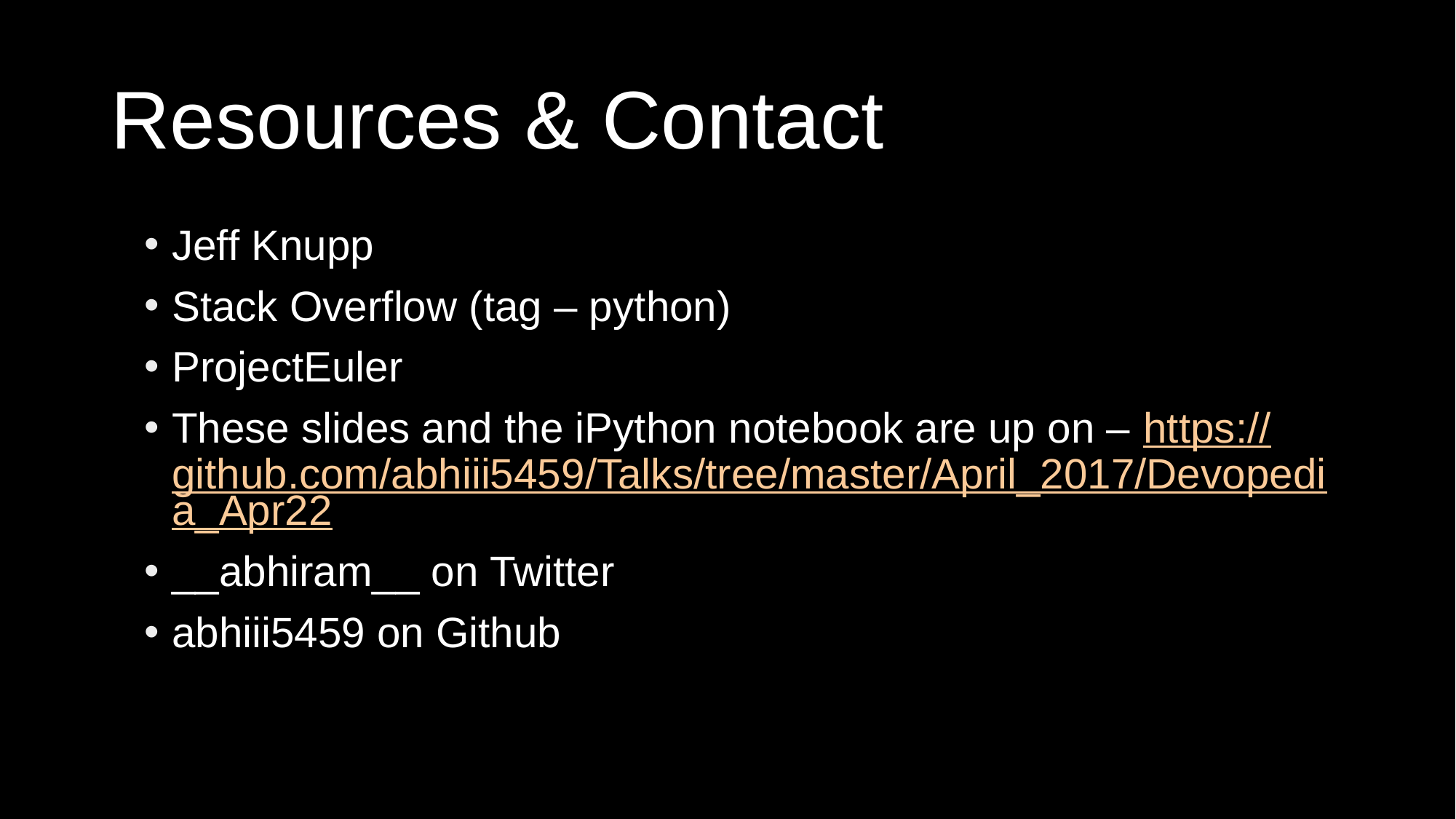

# Resources & Contact
Jeff Knupp
Stack Overflow (tag – python)
ProjectEuler
These slides and the iPython notebook are up on – https://github.com/abhiii5459/Talks/tree/master/April_2017/Devopedia_Apr22
__abhiram__ on Twitter
abhiii5459 on Github